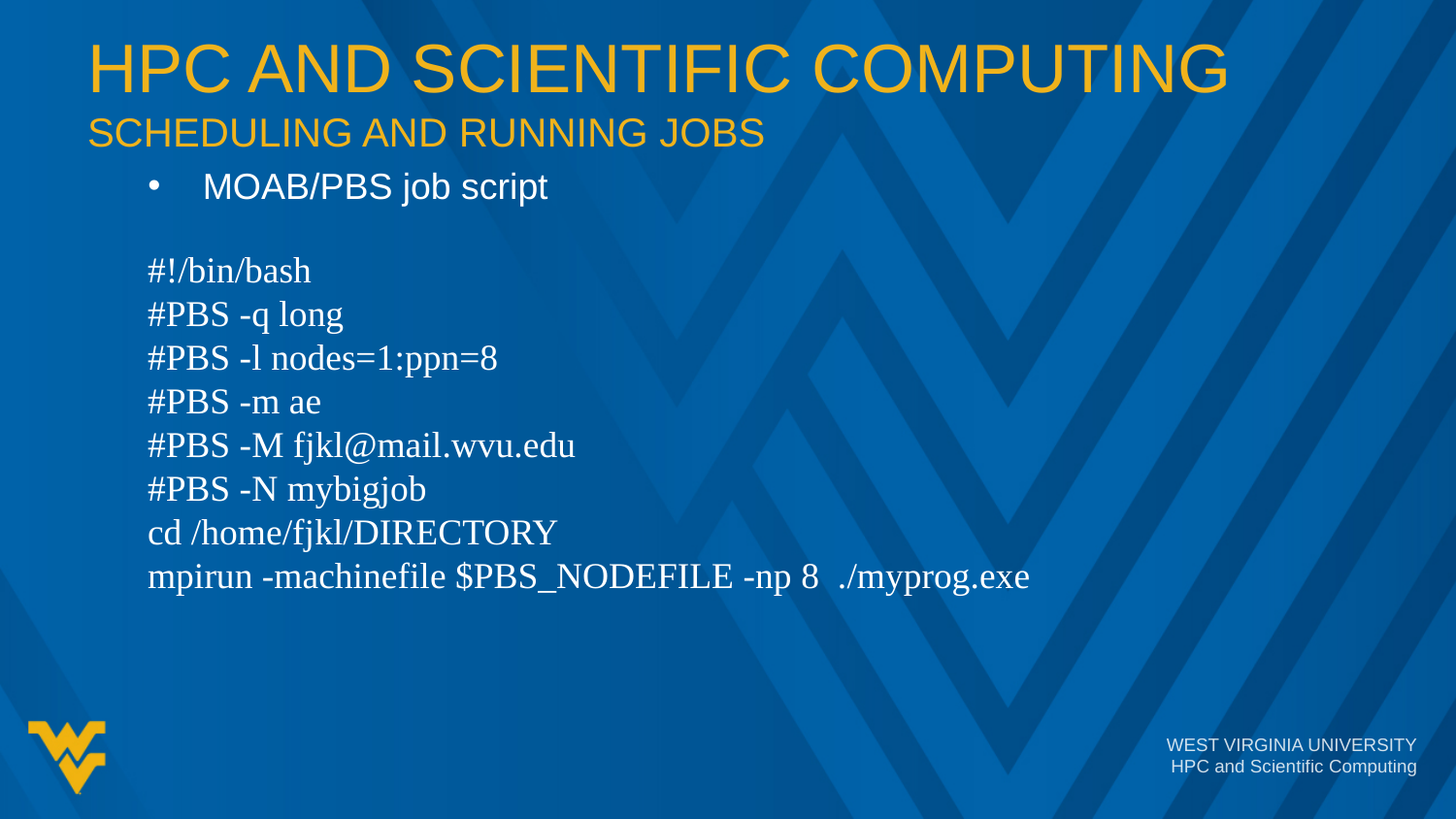

# HPC and Scientific Computing Scheduling and running Jobs
MOAB/PBS job script

#!/bin/bash
#PBS -q long
#PBS -l nodes=1:ppn=8
#PBS -m ae
#PBS -M fjkl@mail.wvu.edu
#PBS -N mybigjob
cd /home/fjkl/DIRECTORY
mpirun -machinefile $PBS_NODEFILE -np 8  ./myprog.exe